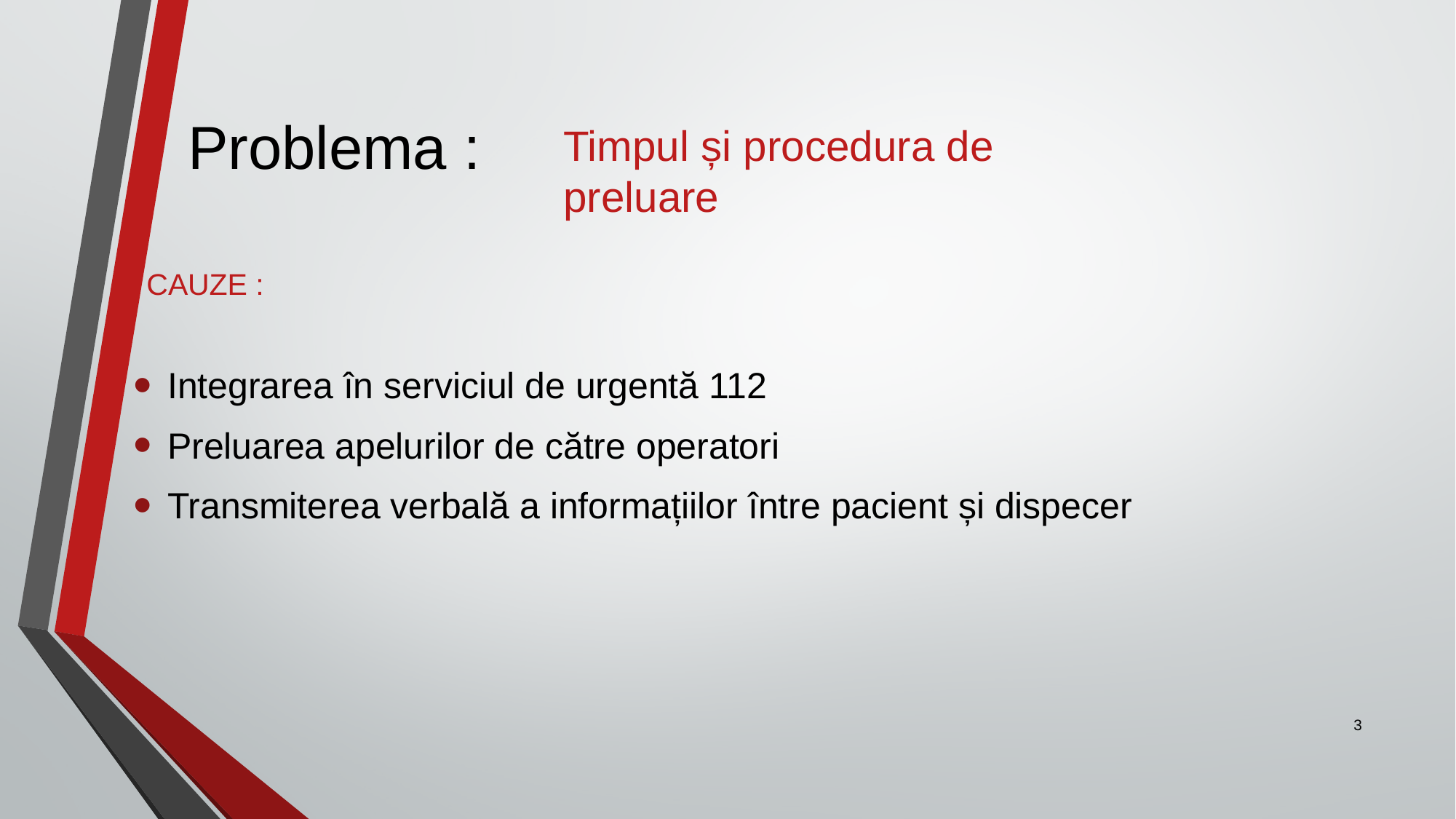

# Problema :
Timpul și procedura de preluare
Cauze :
Integrarea în serviciul de urgentă 112
Preluarea apelurilor de către operatori
Transmiterea verbală a informațiilor între pacient și dispecer
3